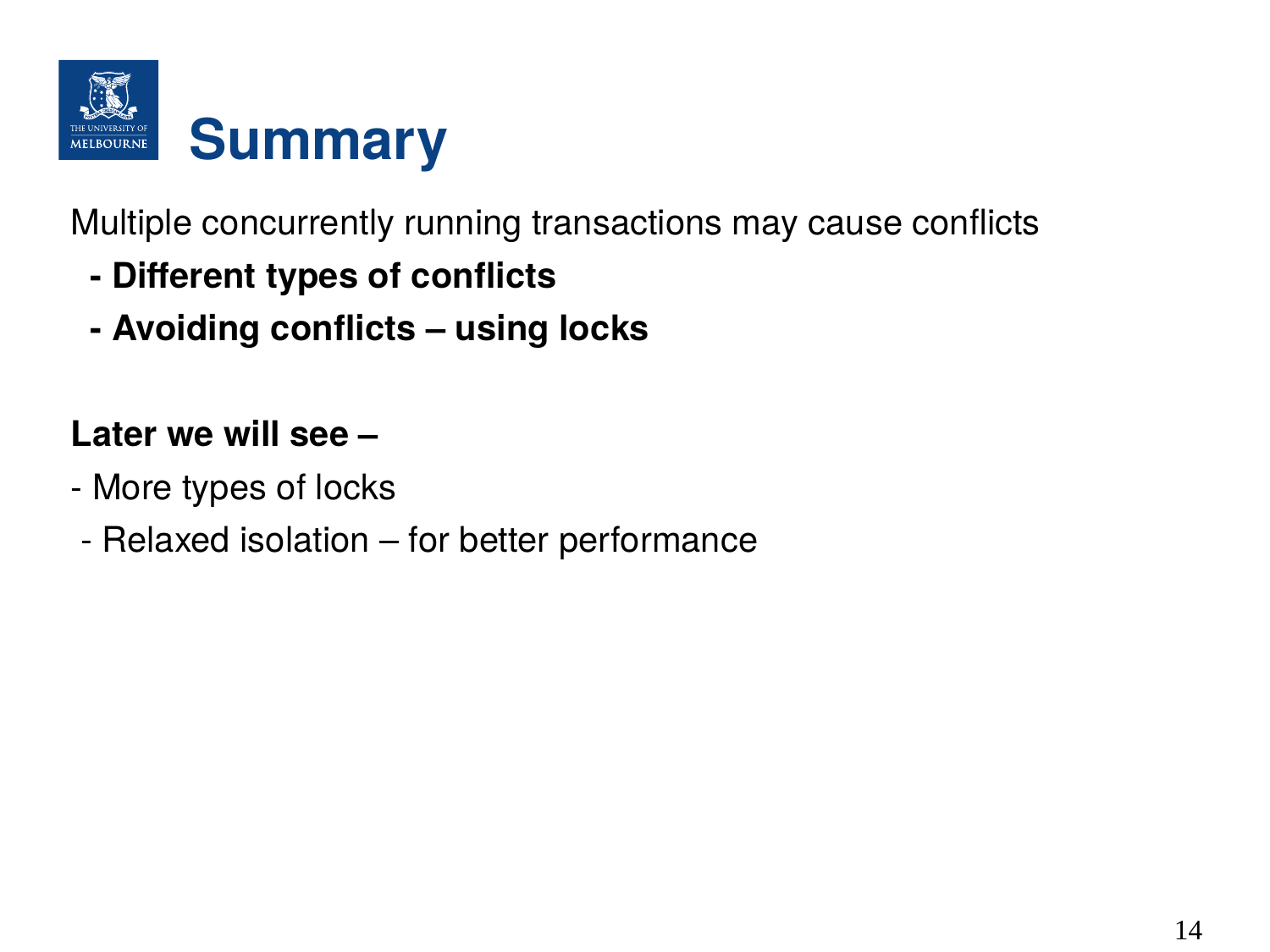

# Summary
Multiple concurrently running transactions may cause conflicts
  - Different types of conflicts
  - Avoiding conflicts – using locks

Later we will see –
- More types of locks
 - Relaxed isolation – for better performance